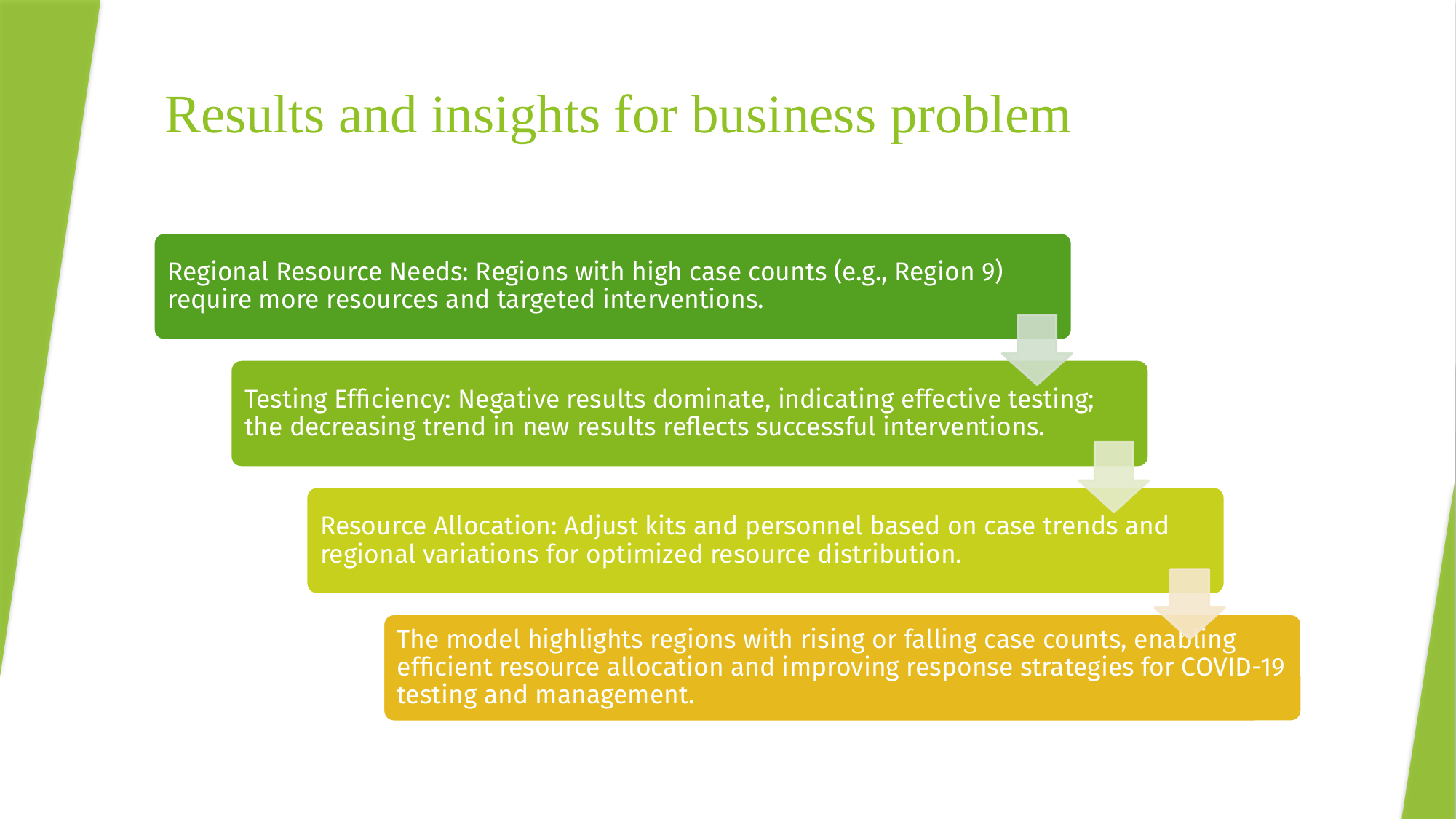

# Results and insights for business problem
Regional Resource Needs: Regions with high case counts (e.g., Region 9) require more resources and targeted interventions.
Testing Efficiency: Negative results dominate, indicating effective testing; the decreasing trend in new results reflects successful interventions.
Resource Allocation: Adjust kits and personnel based on case trends and regional variations for optimized resource distribution.
The model highlights regions with rising or falling case counts, enabling efficient resource allocation and improving response strategies for COVID-19 testing and management.